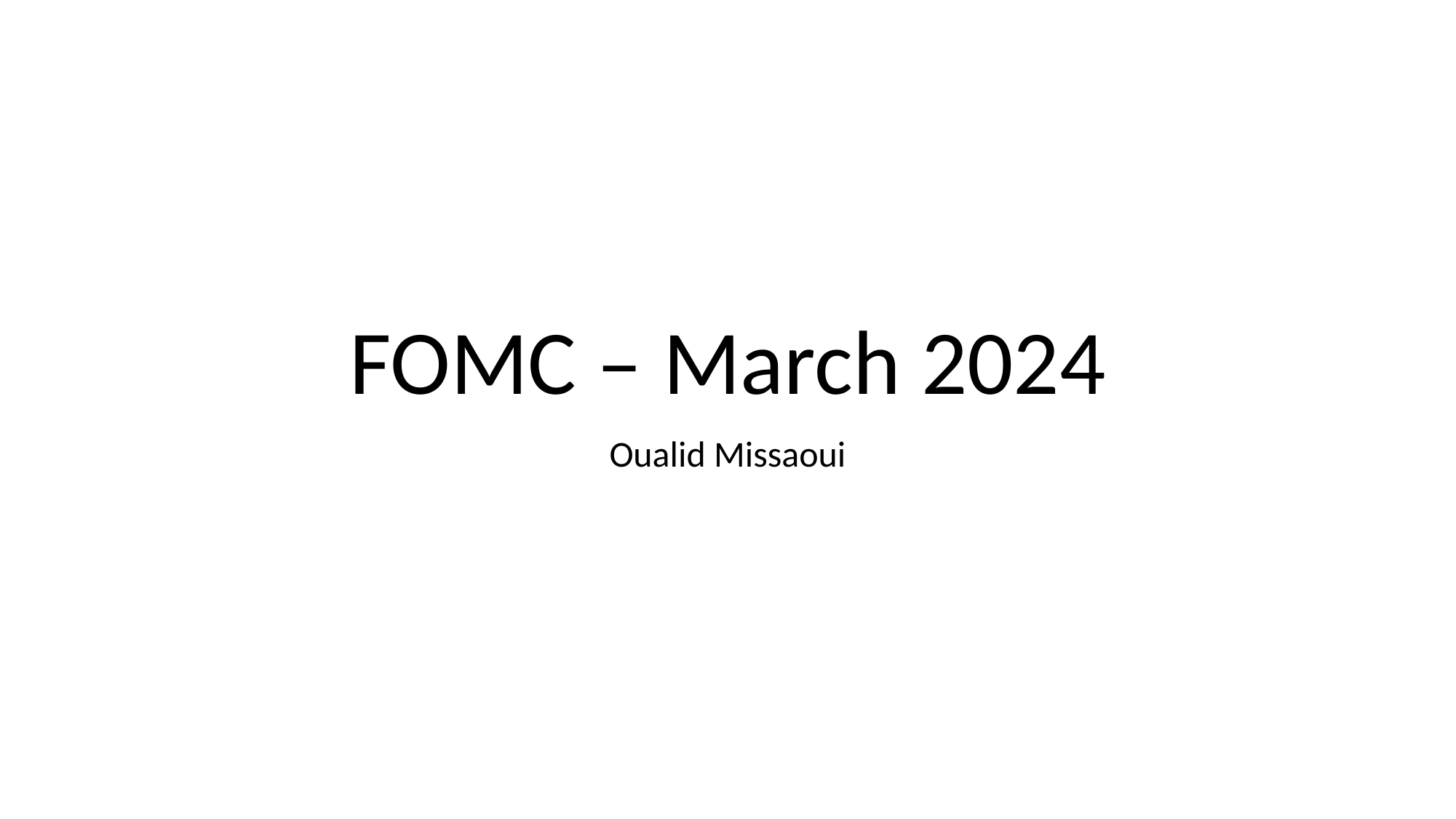

# FOMC – March 2024
Oualid Missaoui